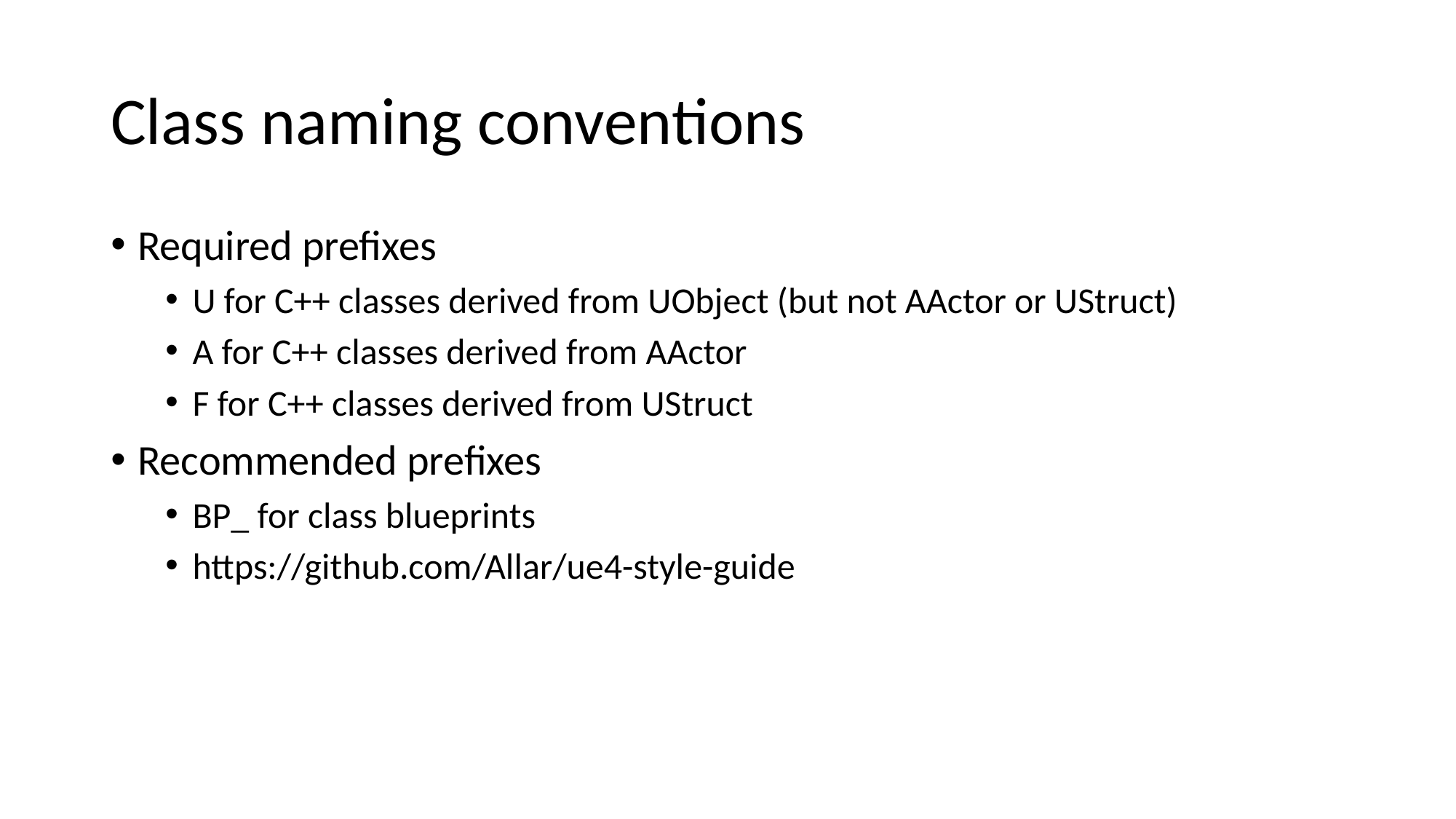

Class naming conventions
Required prefixes
U for C++ classes derived from UObject (but not AActor or UStruct)
A for C++ classes derived from AActor
F for C++ classes derived from UStruct
Recommended prefixes
BP_ for class blueprints
https://github.com/Allar/ue4-style-guide